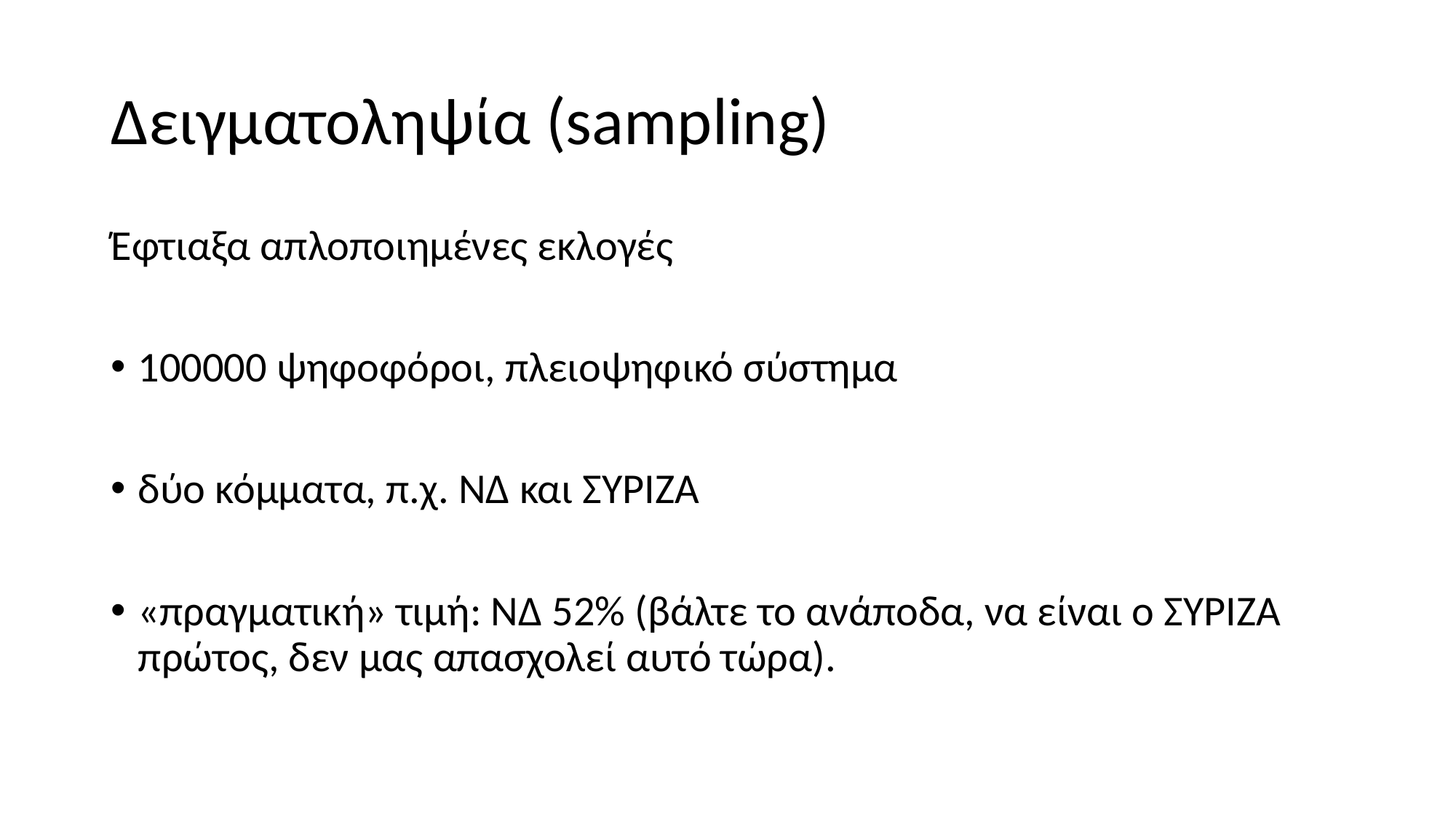

# Δειγματοληψία (sampling)
Έφτιαξα απλοποιημένες εκλογές

100000 ψηφοφόροι, πλειοψηφικό σύστημα

δύο κόμματα, π.χ. ΝΔ και ΣΥΡΙΖΑ

«πραγματική» τιμή: ΝΔ 52% (βάλτε το ανάποδα, να είναι ο ΣΥΡΙΖΑ πρώτος, δεν μας απασχολεί αυτό τώρα).